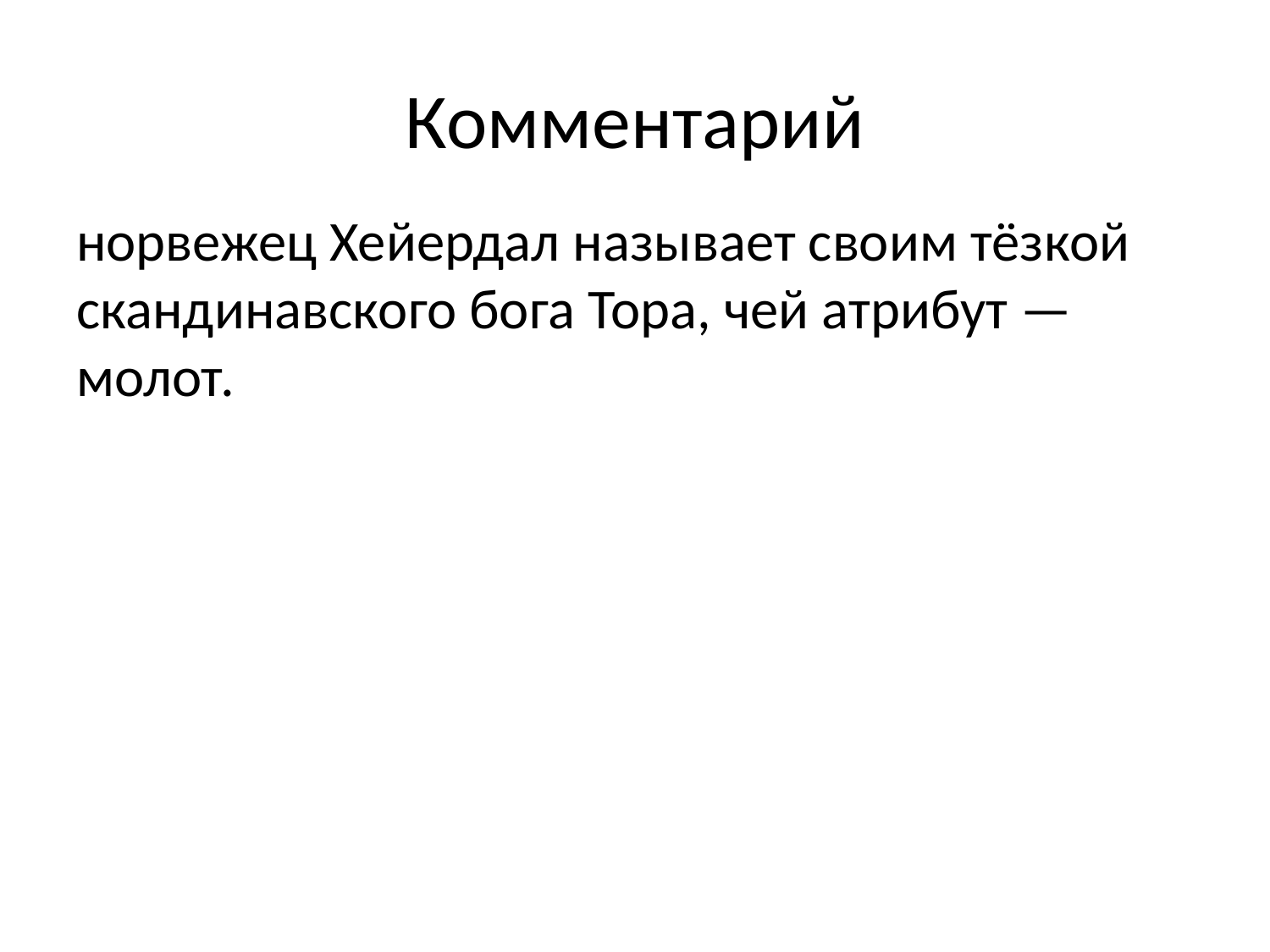

# Комментарий
норвежец Хейердал называет своим тёзкой скандинавского бога Тора, чей атрибут — молот.